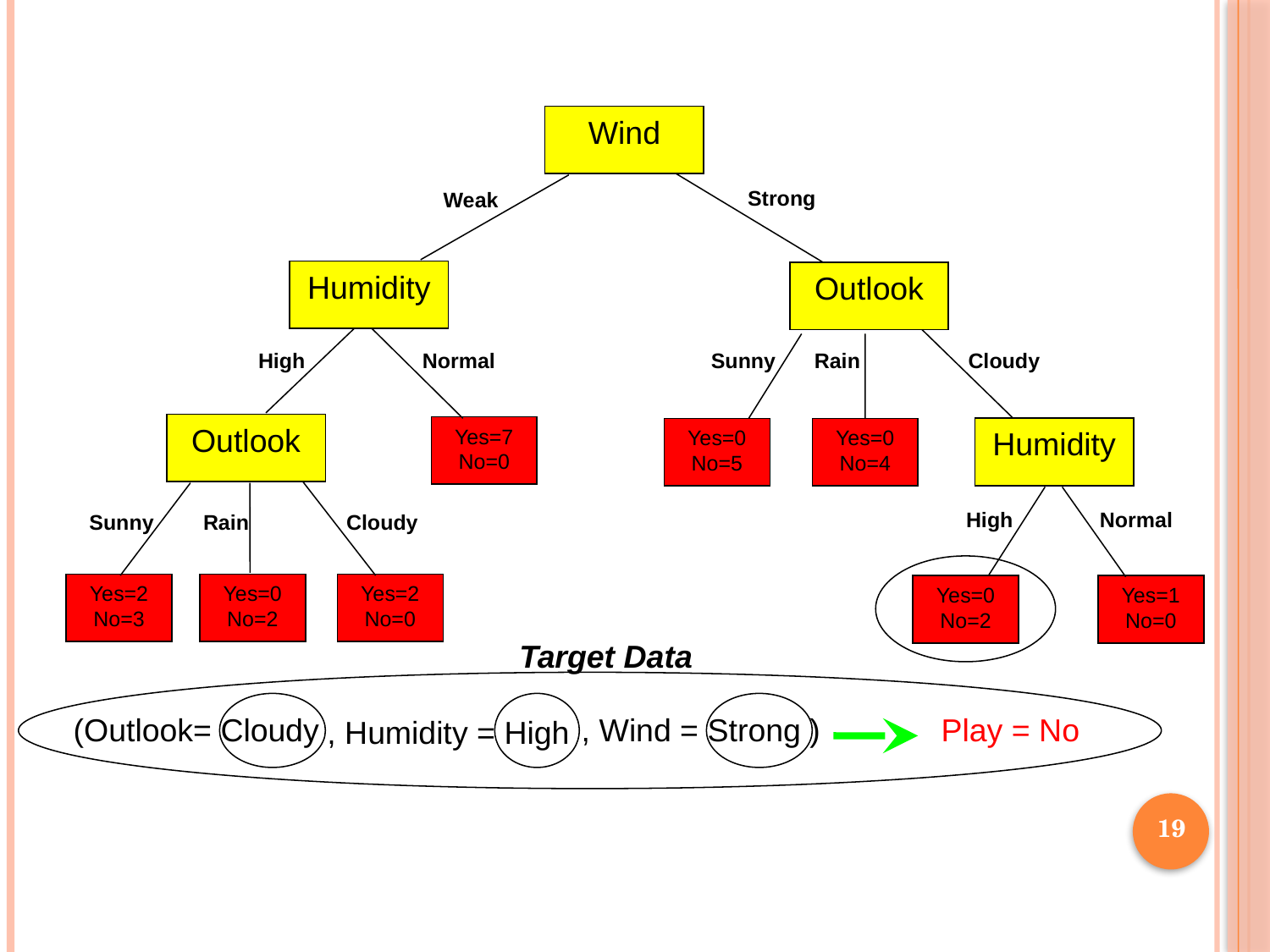

|  |
| --- |
Wind

Strong
Weak
Humidity
Outlook

High
Normal
Sunny
Rain
Cloudy
Outlook
Yes=7
No=0
Humidity
Yes=0
No=5
Yes=0
No=4

High
Normal
Sunny
Rain
Cloudy

Yes=2
No=3
Yes=0
No=2
Yes=2
No=0
Yes=0
No=2
Yes=1
No=0
Target Data

(Outlook= Cloudy
, Wind = Strong )
Play = No
, Humidity = High

19